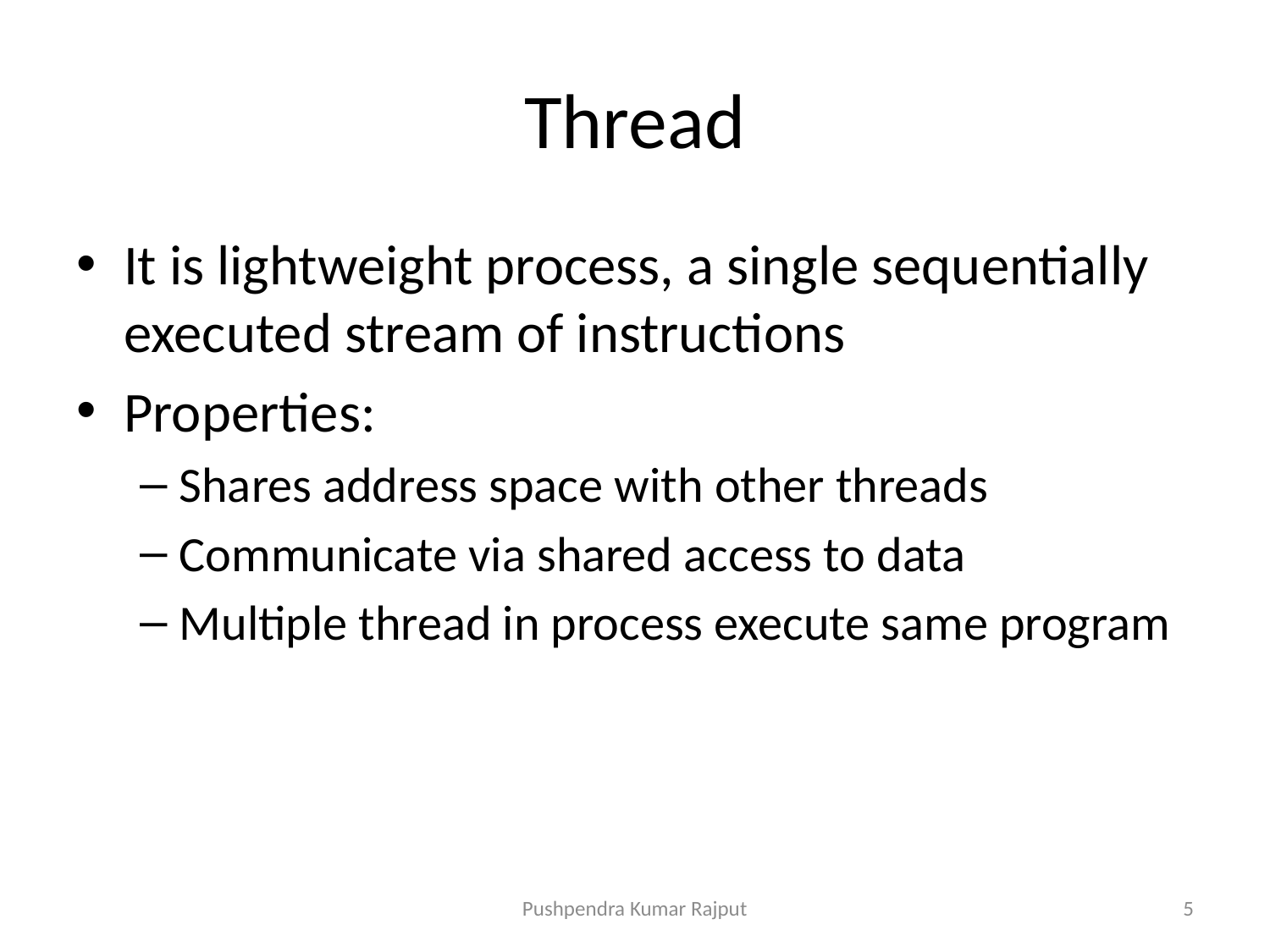

# Thread
It is lightweight process, a single sequentially executed stream of instructions
Properties:
Shares address space with other threads
Communicate via shared access to data
Multiple thread in process execute same program
Pushpendra Kumar Rajput
5